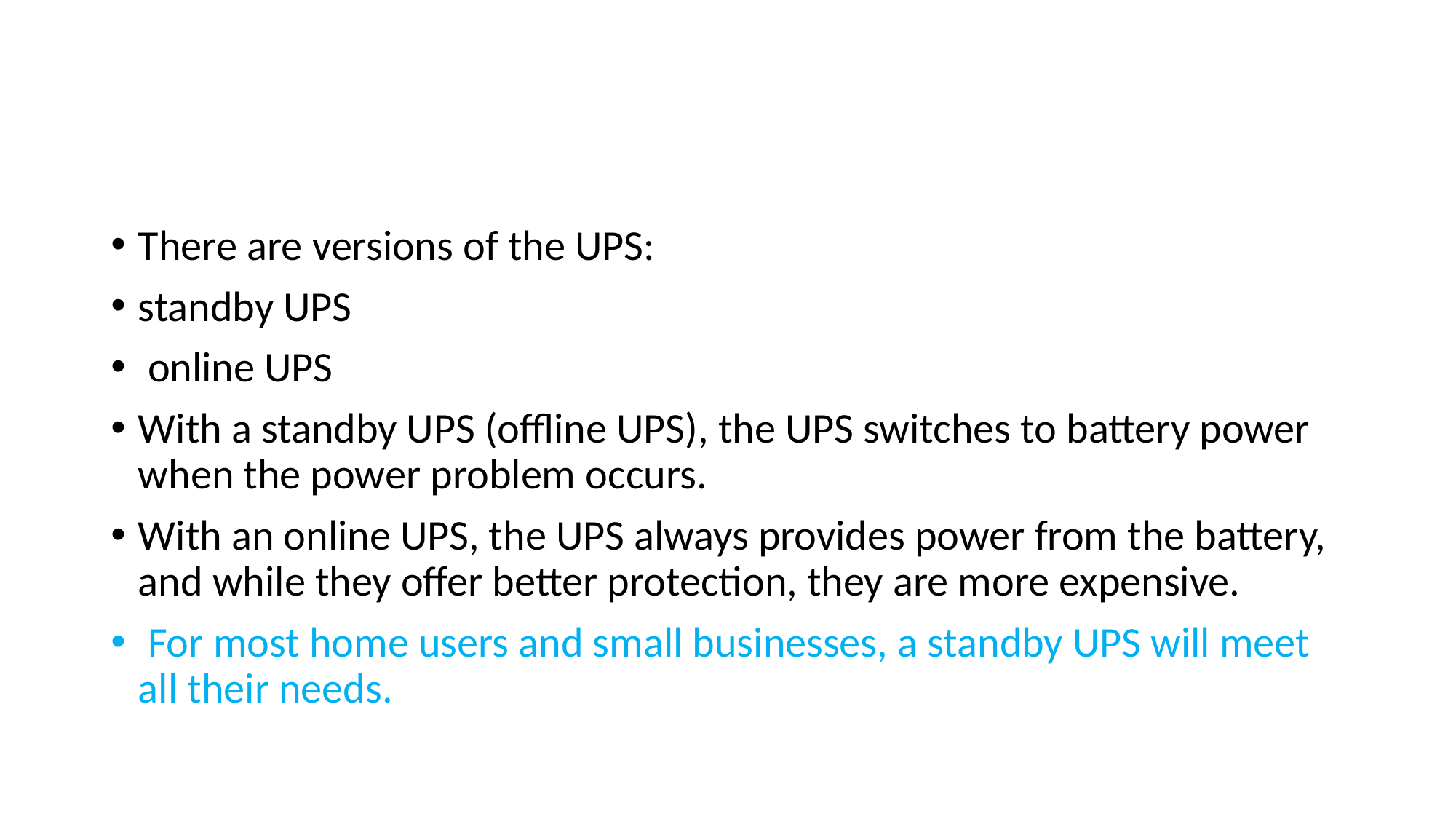

#
There are versions of the UPS:
standby UPS
 online UPS
With a standby UPS (offline UPS), the UPS switches to battery power when the power problem occurs.
With an online UPS, the UPS always provides power from the battery, and while they offer better protection, they are more expensive.
 For most home users and small businesses, a standby UPS will meet all their needs.